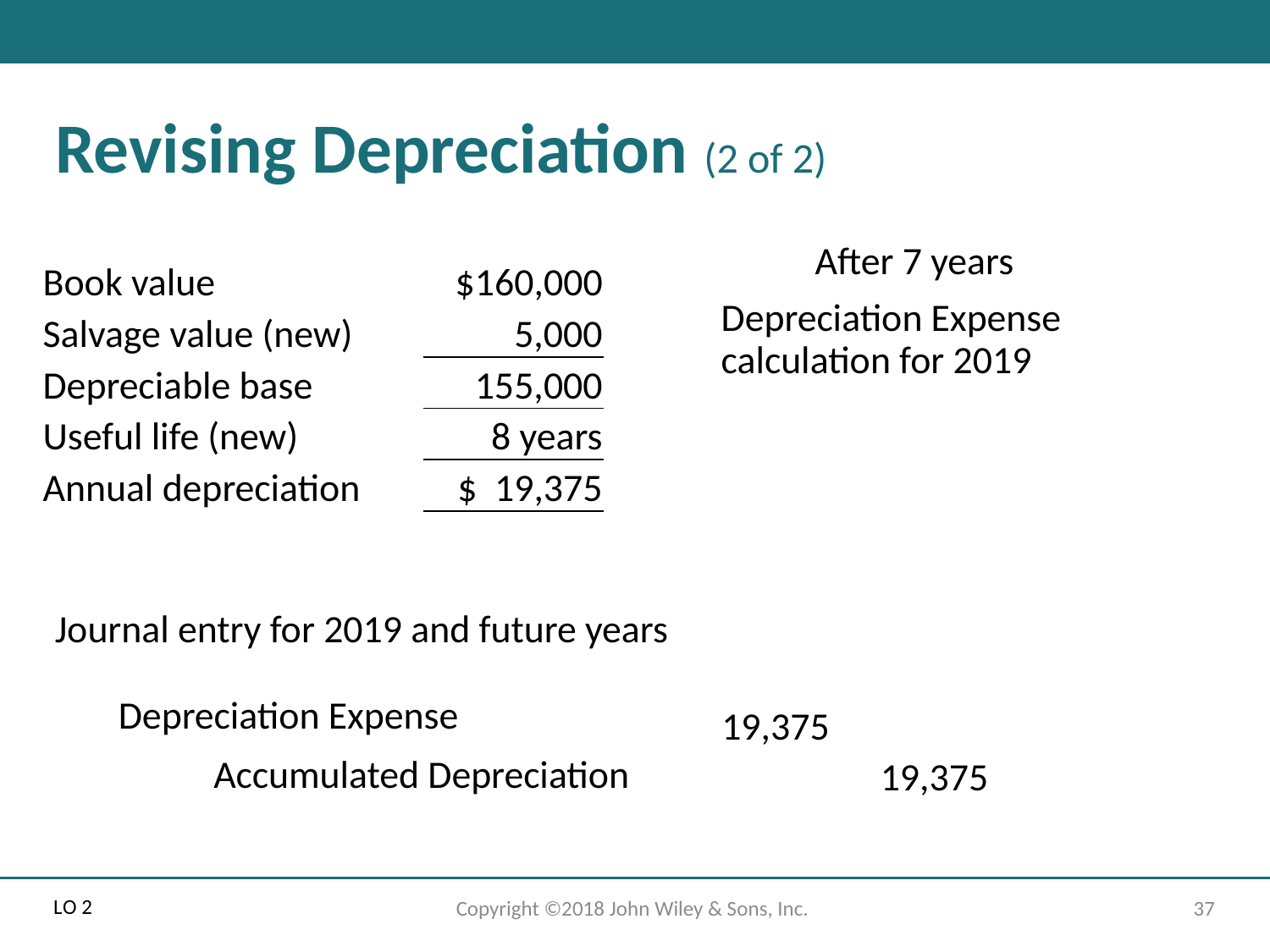

# Revising Depreciation (2 of 2)
After 7 years
| Book value | $160,000 |
| --- | --- |
| Salvage value (new) | 5,000 |
| Depreciable base | 155,000 |
| Useful life (new) | 8 years |
| Annual depreciation | $ 19,375 |
Depreciation Expense calculation for 2019
Journal entry for 2019 and future years
Depreciation Expense
19,375
Accumulated Depreciation
19,375
L O 2
Copyright ©2018 John Wiley & Sons, Inc.
37